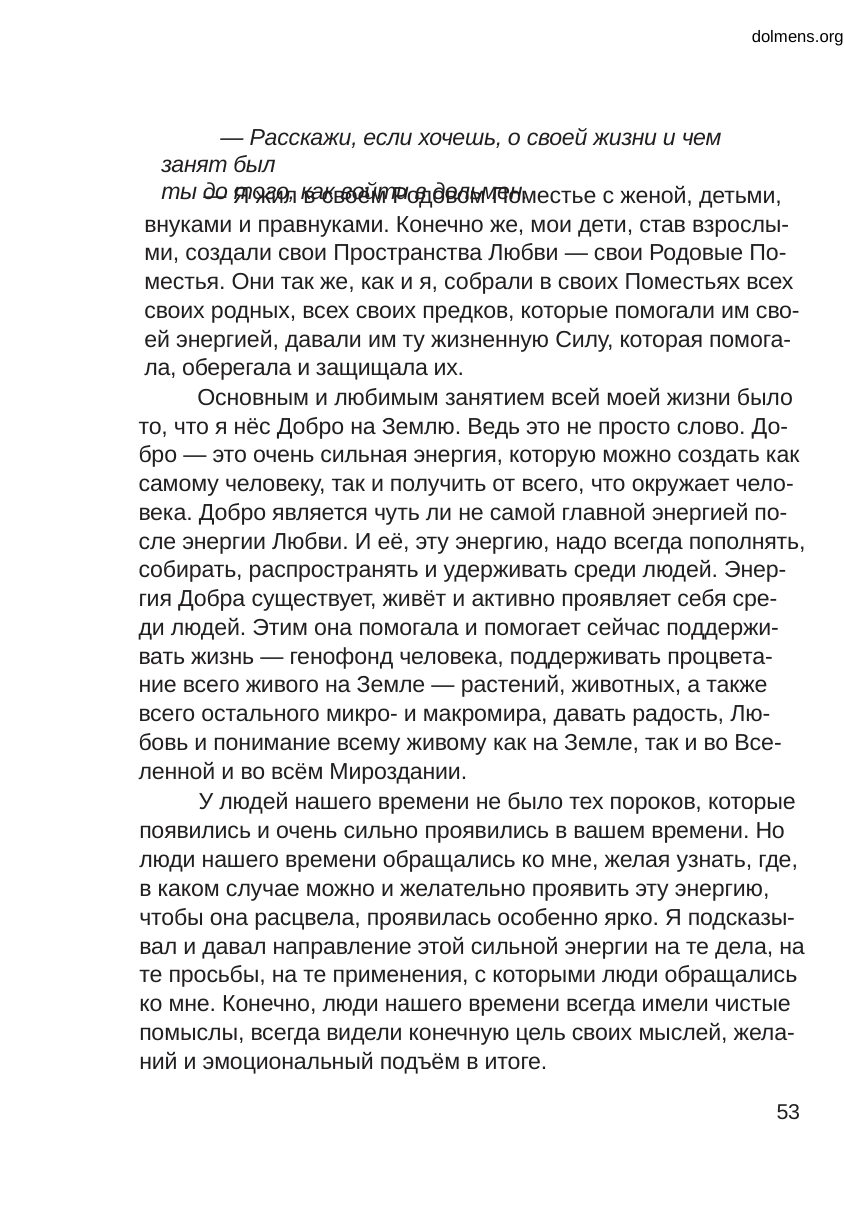

dolmens.org

— Расскажи, если хочешь, о своей жизни и чем занят был
ты до того, как войти в дольмен.

— Я жил в своём Родовом Поместье с женой, детьми,
внуками и правнуками. Конечно же, мои дети, став взрослы-
ми, создали свои Пространства Любви — свои Родовые По-
местья. Они так же, как и я, собрали в своих Поместьях всех
своих родных, всех своих предков, которые помогали им сво-
ей энергией, давали им ту жизненную Силу, которая помога-
ла, оберегала и защищала их.

Основным и любимым занятием всей моей жизни было
то, что я нёс Добро на Землю. Ведь это не просто слово. До-
бро — это очень сильная энергия, которую можно создать как
самому человеку, так и получить от всего, что окружает чело-
века. Добро является чуть ли не самой главной энергией по-
сле энергии Любви. И её, эту энергию, надо всегда пополнять,
собирать, распространять и удерживать среди людей. Энер-
гия Добра существует, живёт и активно проявляет себя сре-
ди людей. Этим она помогала и помогает сейчас поддержи-
вать жизнь — генофонд человека, поддерживать процвета-
ние всего живого на Земле — растений, животных, а также
всего остального микро- и макромира, давать радость, Лю-
бовь и понимание всему живому как на Земле, так и во Все-
ленной и во всём Мироздании.

У людей нашего времени не было тех пороков, которые
появились и очень сильно проявились в вашем времени. Но
люди нашего времени обращались ко мне, желая узнать, где,
в каком случае можно и желательно проявить эту энергию,
чтобы она расцвела, проявилась особенно ярко. Я подсказы-
вал и давал направление этой сильной энергии на те дела, на
те просьбы, на те применения, с которыми люди обращались
ко мне. Конечно, люди нашего времени всегда имели чистые
помыслы, всегда видели конечную цель своих мыслей, жела-
ний и эмоциональный подъём в итоге.

53